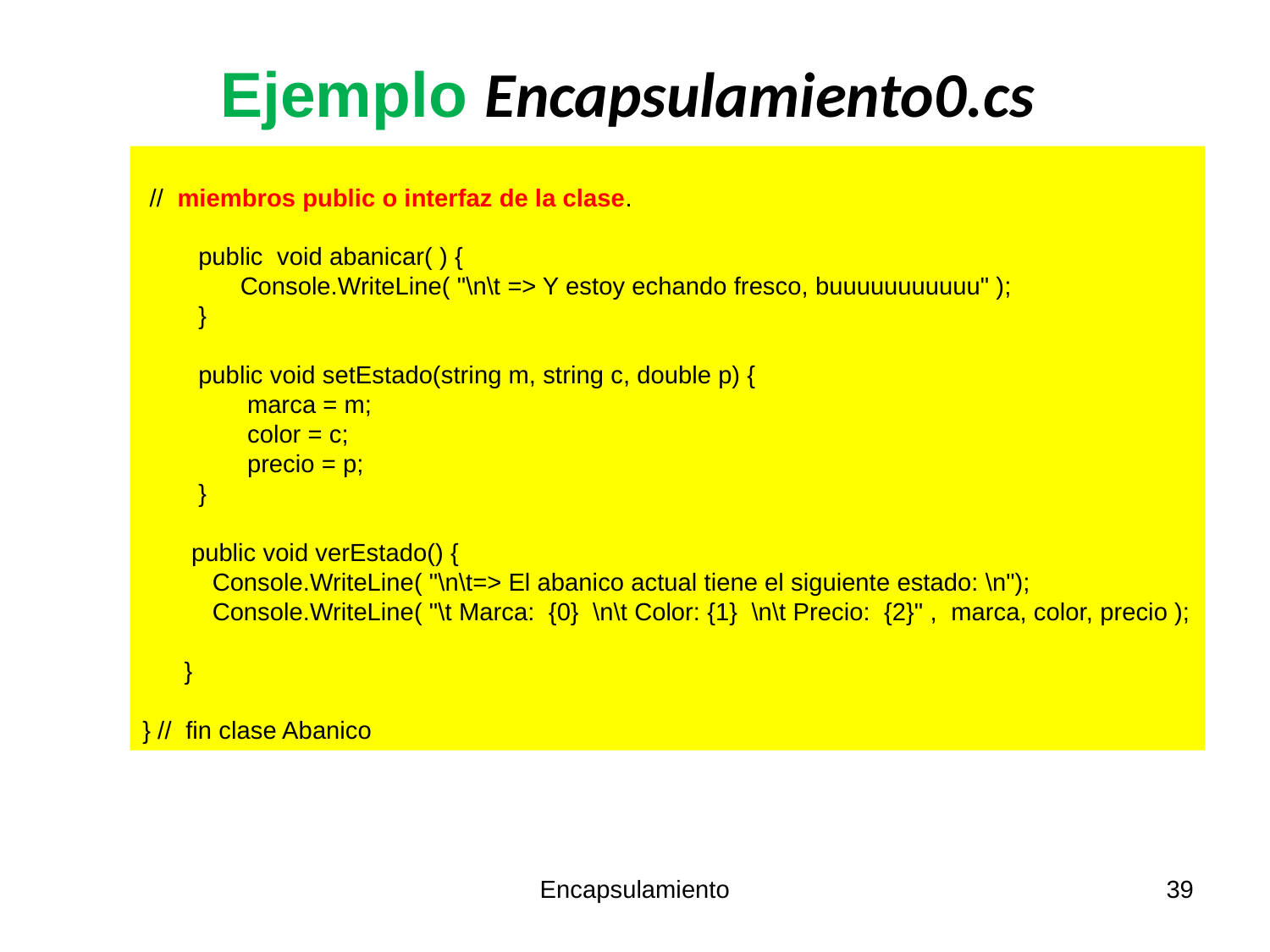

# Ejemplo Encapsulamiento0.cs

 //  miembros public o interfaz de la clase.

        public  void abanicar( ) {
              Console.WriteLine( "\n\t => Y estoy echando fresco, buuuuuuuuuuu" );
        }

        public void setEstado(string m, string c, double p) {
               marca = m;
               color = c;
               precio = p;
        }

       public void verEstado() {
          Console.WriteLine( "\n\t=> El abanico actual tiene el siguiente estado: \n");
          Console.WriteLine( "\t Marca:  {0}  \n\t Color: {1}  \n\t Precio:  {2}" ,  marca, color, precio );
      }

} //  fin clase Abanico
Encapsulamiento
39